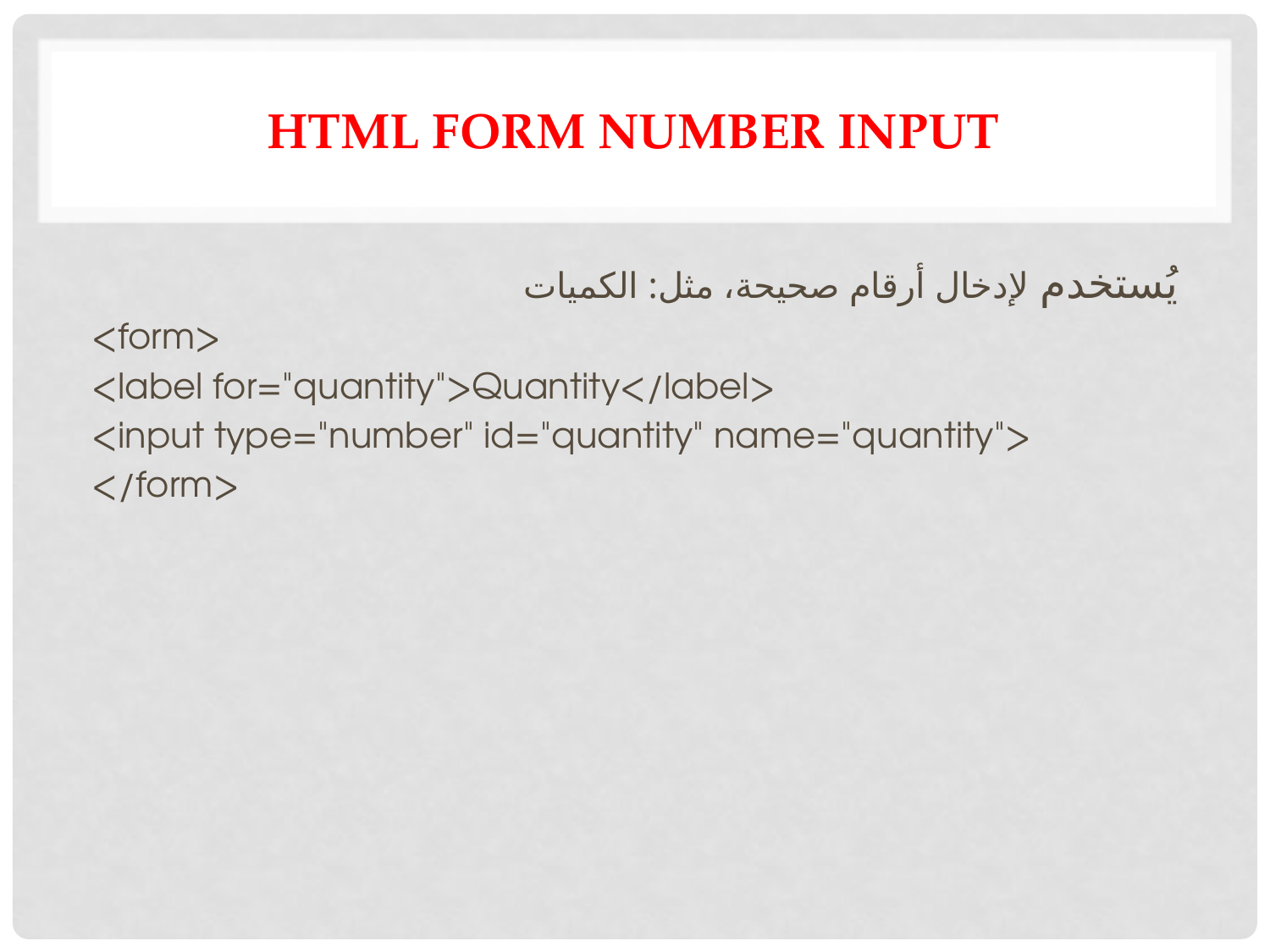

# HTML form number input
يُستخدم لإدخال أرقام صحيحة، مثل: الكميات
<form>
<label for="quantity">Quantity</label>
<input type="number" id="quantity" name="quantity">
</form>